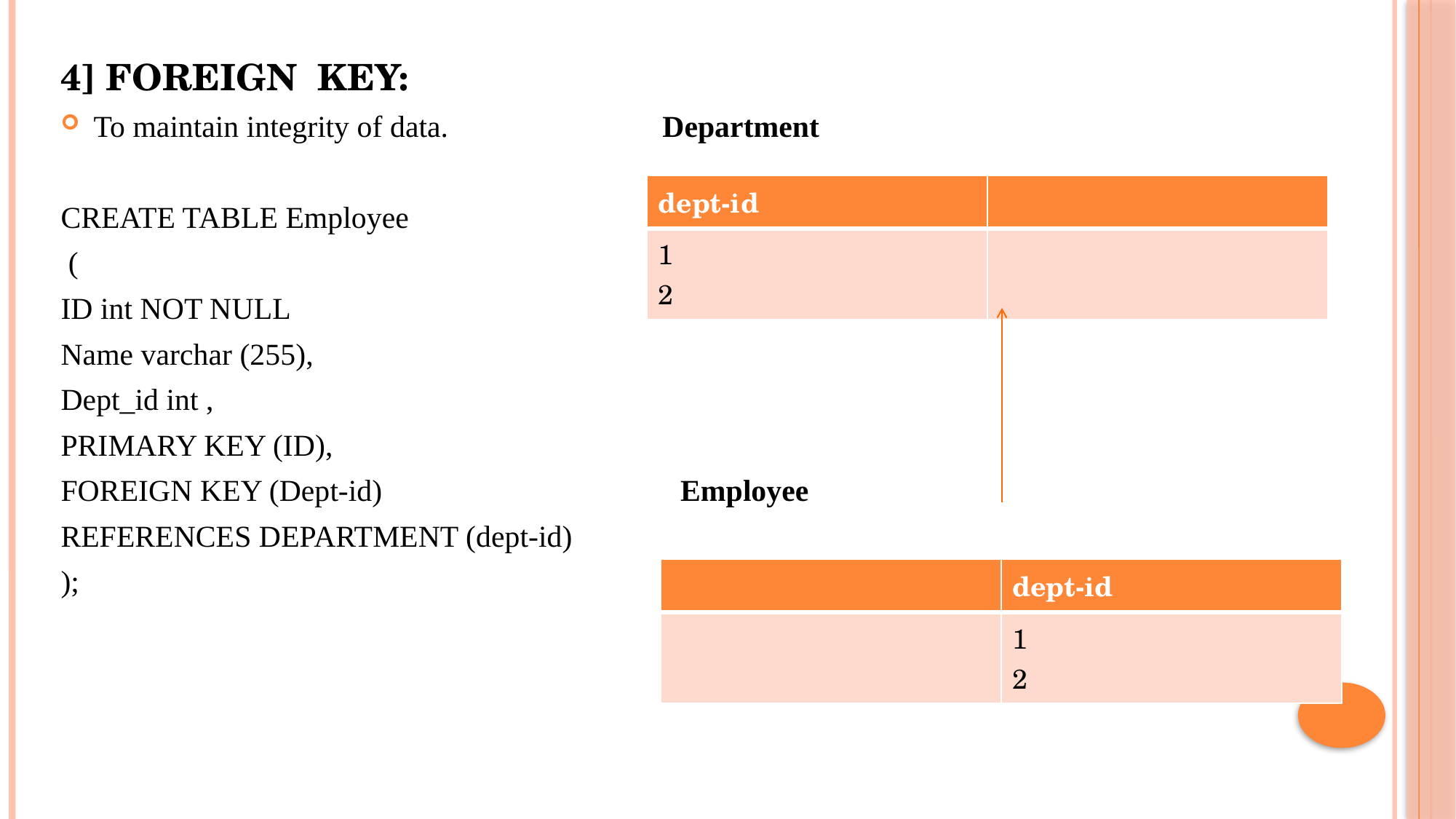

4] FOREIGN  KEY:
To maintain integrity of data.                            Department

CREATE TABLE Employee
 (
ID int NOT NULL
Name varchar (255),
Dept_id int ,
PRIMARY KEY (ID),
FOREIGN KEY (Dept-id)                                       Employee
REFERENCES DEPARTMENT (dept-id)
);

| dept-id |  |
| --- | --- |
| 1 2 |  |
|  | dept-id |
| --- | --- |
|  | 1 2 |